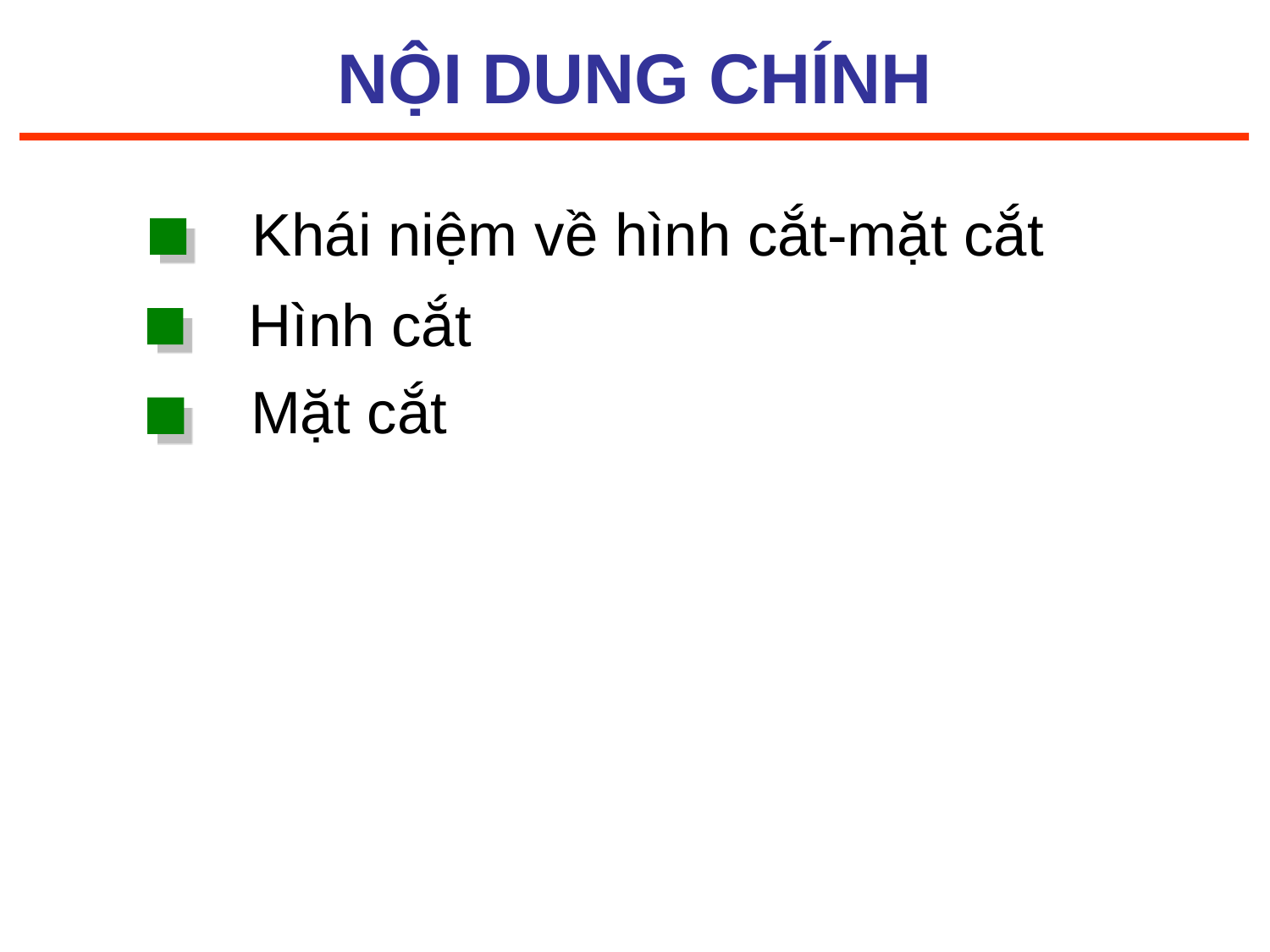

NỘI DUNG CHÍNH

Khái niệm về hình cắt-mặt cắt

Hình cắt

Mặt cắt